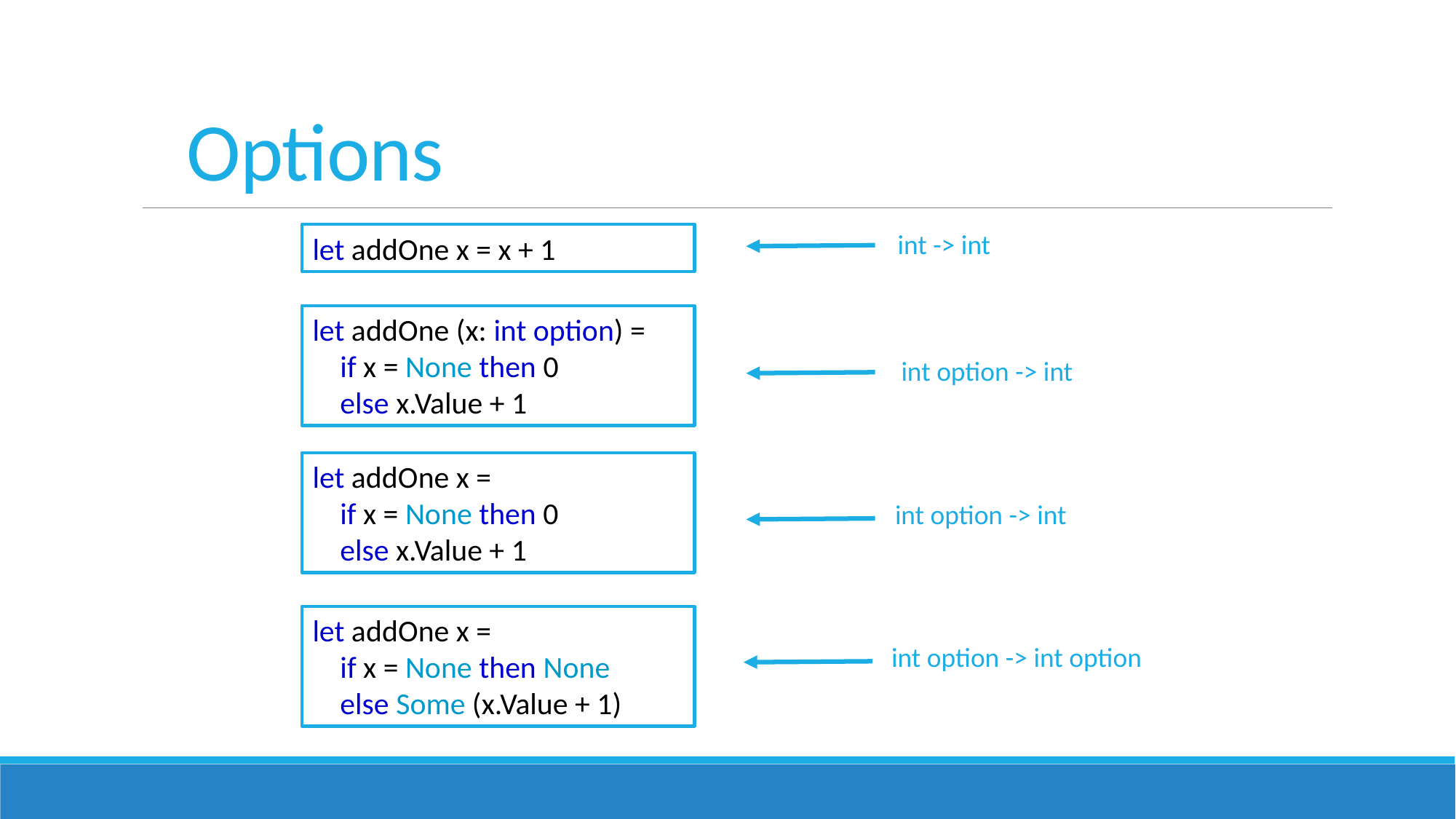

# Options
int -> int
let addOne x = x + 1
let addOne (x: int option) =
    if x = None then 0
    else x.Value + 1
int option -> int
let addOne x =
    if x = None then 0
    else x.Value + 1
int option -> int
let addOne x =
    if x = None then None
    else Some (x.Value + 1)
int option -> int option